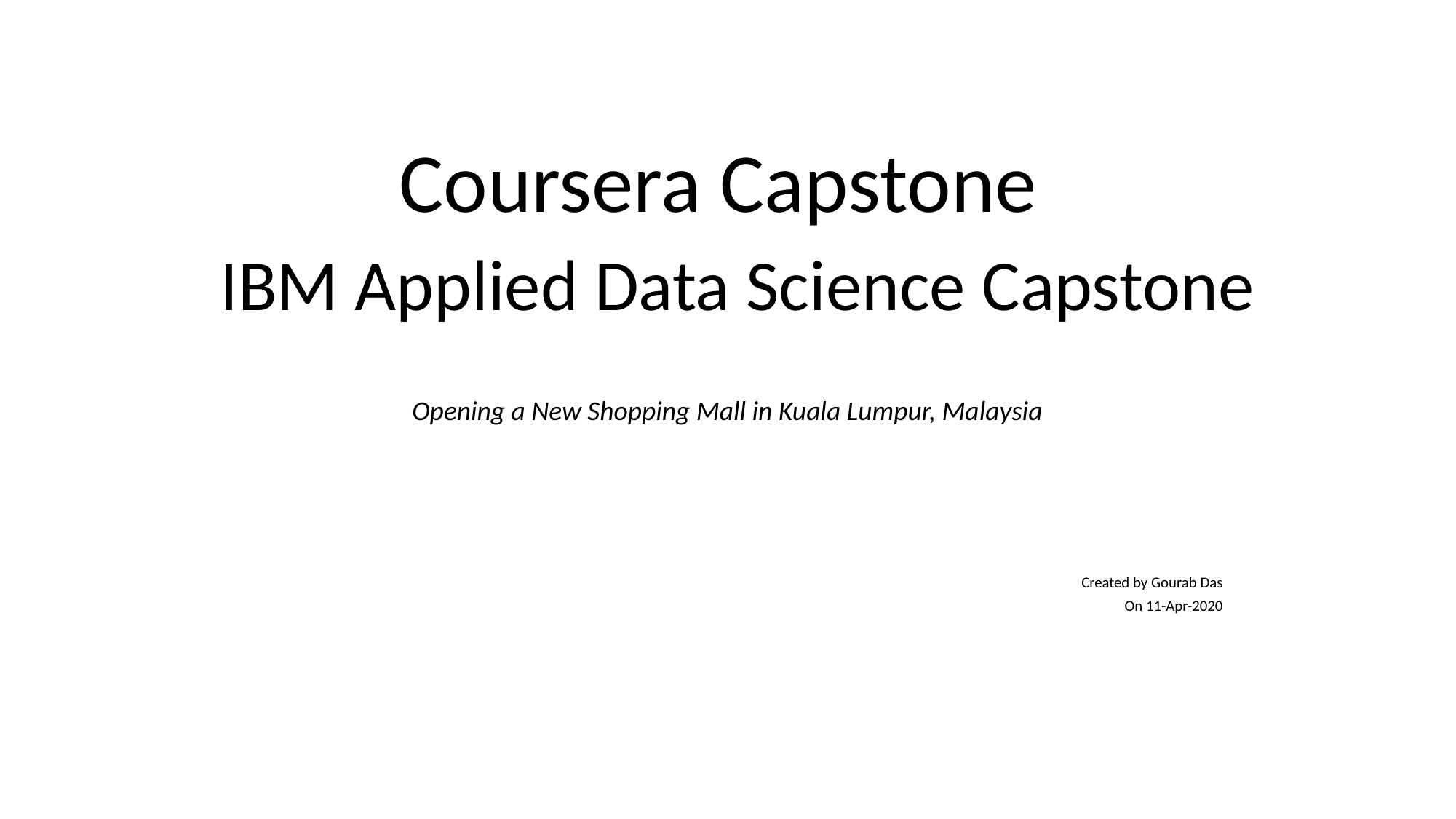

# Coursera Capstone
IBM Applied Data Science Capstone
Opening a New Shopping Mall in Kuala Lumpur, Malaysia
Created by Gourab Das
On 11-Apr-2020